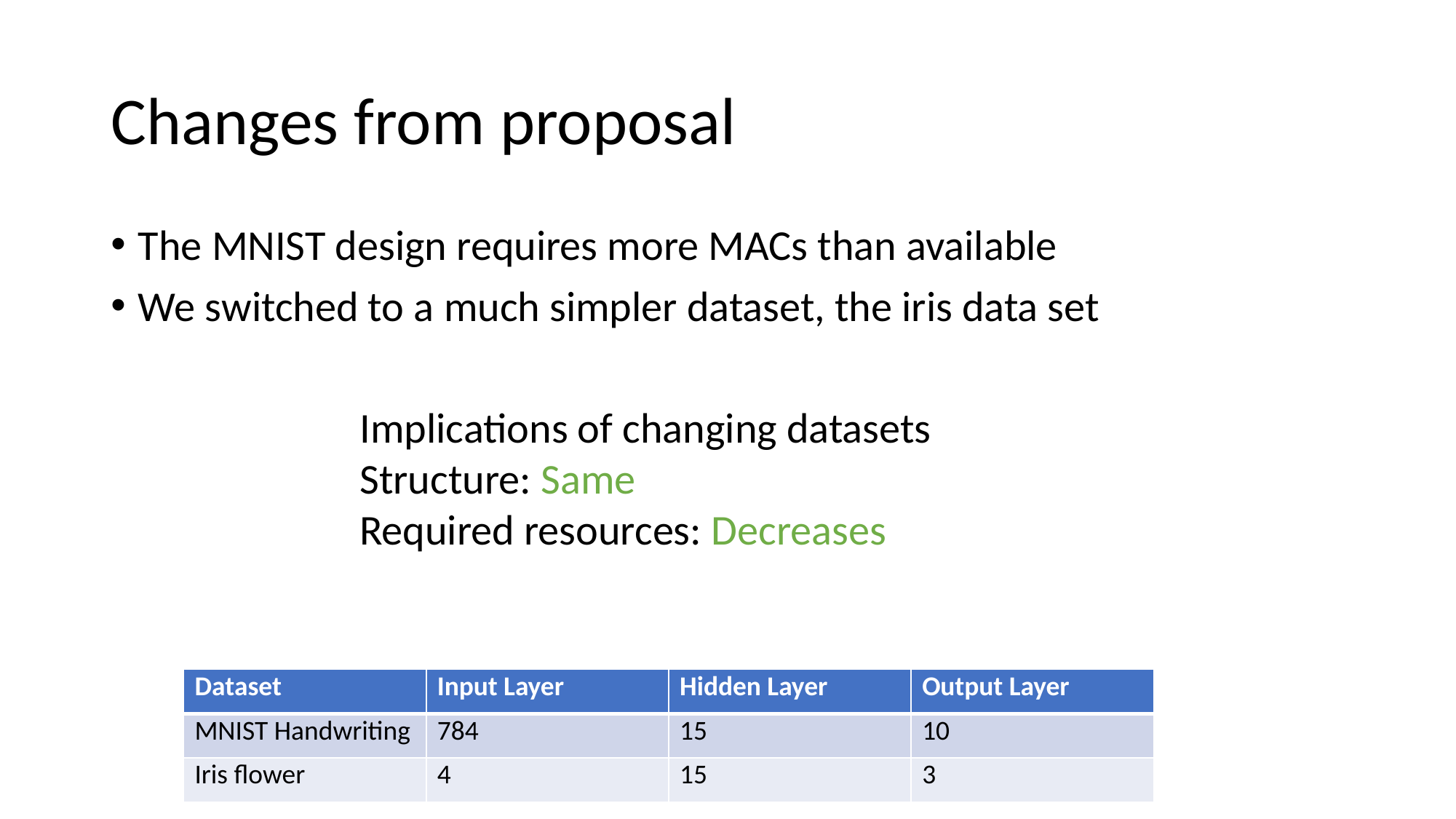

# Changes from proposal
The MNIST design requires more MACs than available
We switched to a much simpler dataset, the iris data set

Implications of changing datasets
Structure: Same
Required resources: Decreases
| Dataset | Input Layer | Hidden Layer | Output Layer |
| --- | --- | --- | --- |
| MNIST Handwriting | 784 | 15 | 10 |
| Iris flower | 4 | 15 | 3 |